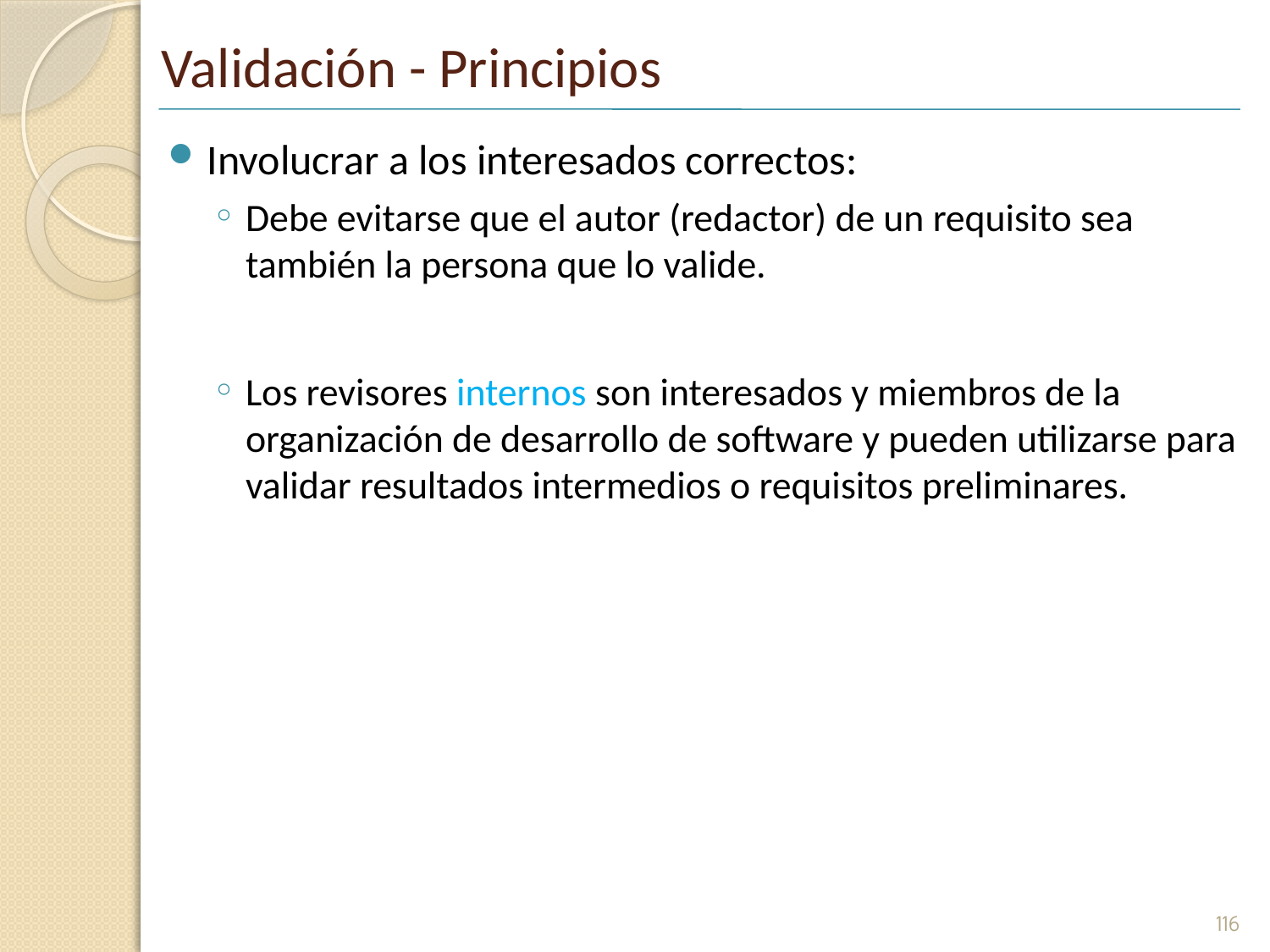

# Validación - Principios
Involucrar a los interesados correctos:
Debe evitarse que el autor (redactor) de un requisito sea también la persona que lo valide.

Los revisores internos son interesados y miembros de la organización de desarrollo de software y pueden utilizarse para validar resultados intermedios o requisitos preliminares.
116